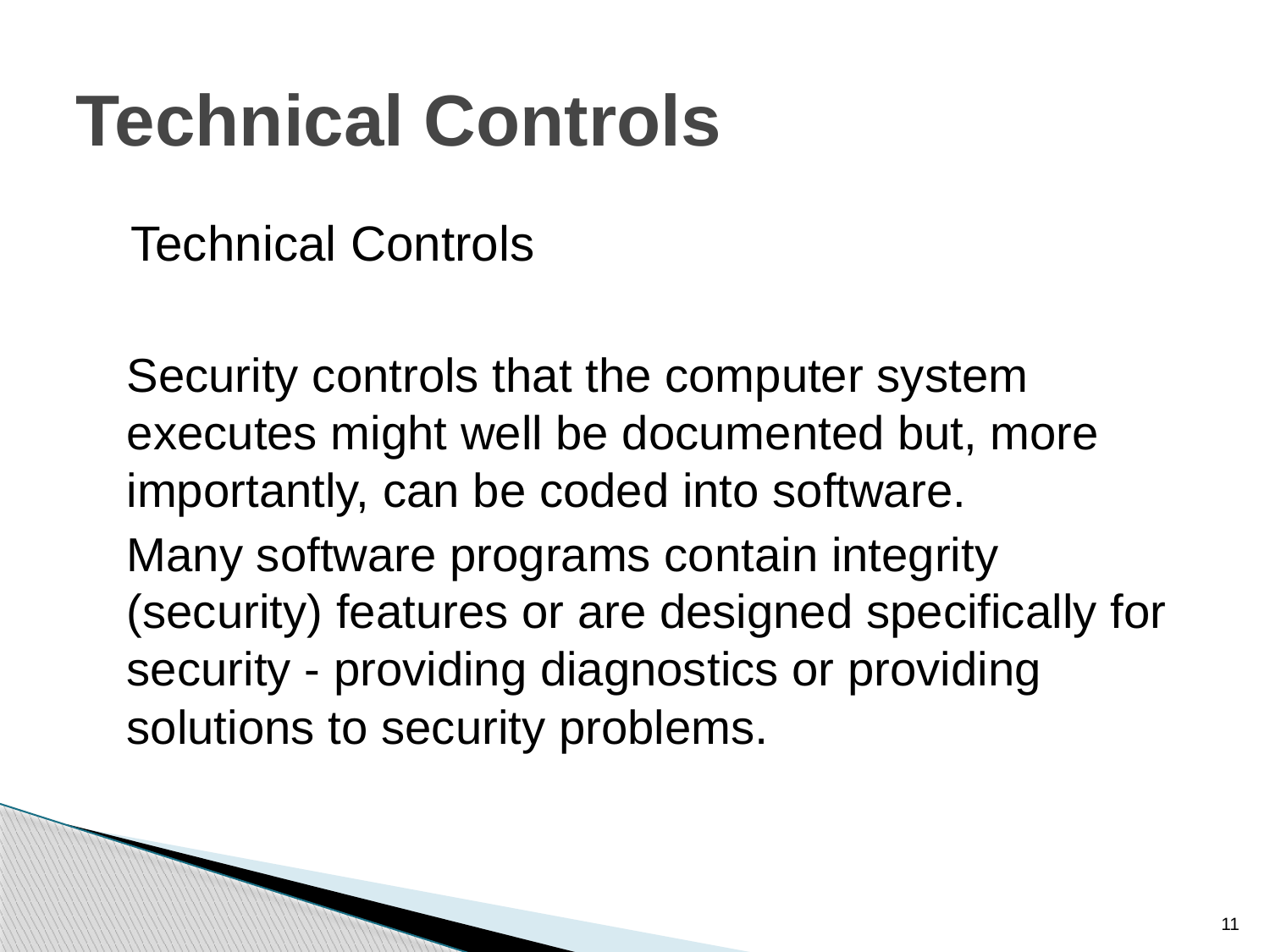

# Technical Controls
Technical Controls

	Security controls that the computer system executes might well be documented but, more importantly, can be coded into software.
	Many software programs contain integrity (security) features or are designed specifically for security - providing diagnostics or providing solutions to security problems.
11